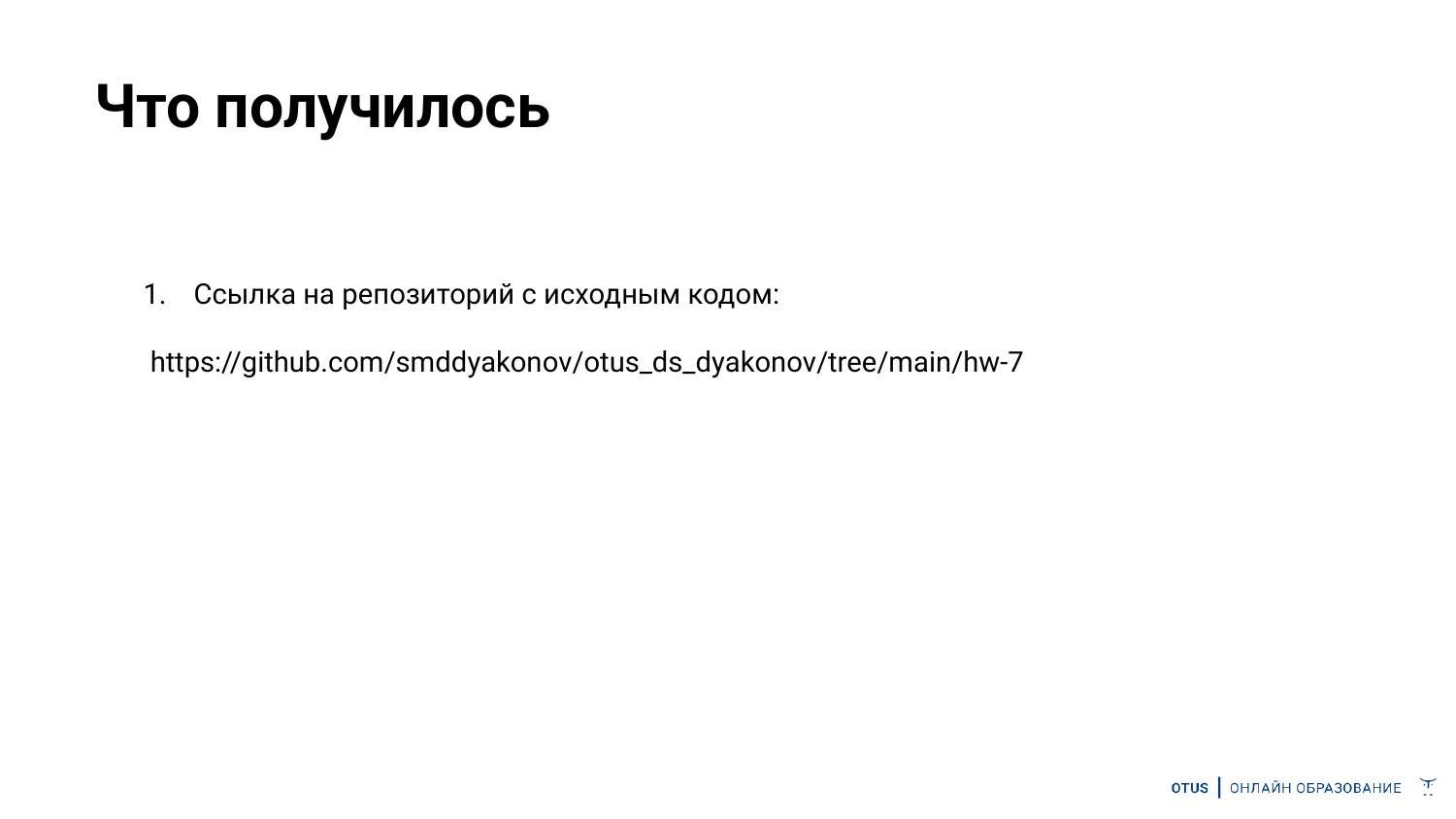

# Что получилось

Ссылка на репозиторий с исходным кодом:

 https://github.com/smddyakonov/otus_ds_dyakonov/tree/main/hw-7